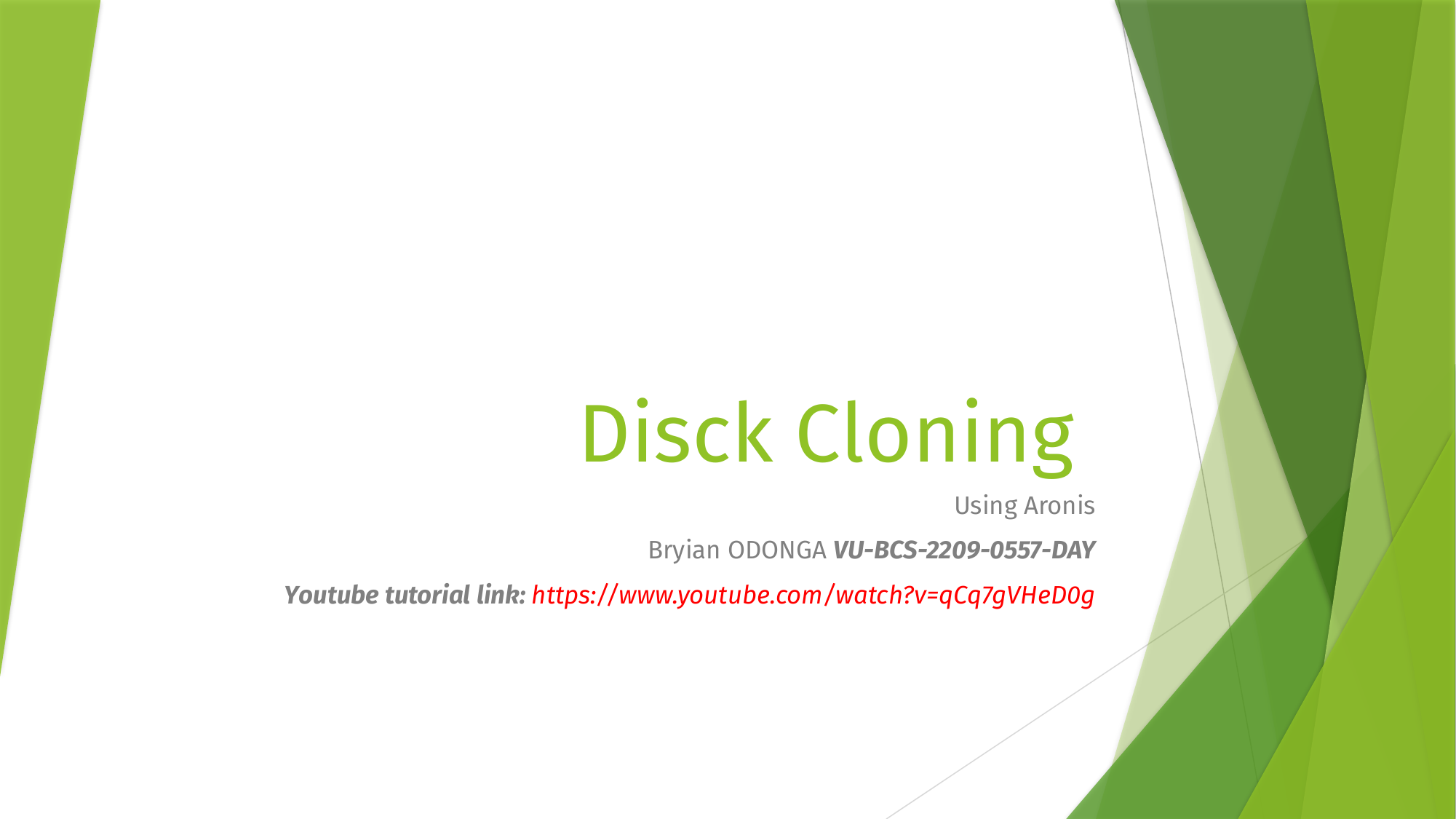

# Disck Cloning
Using Aronis
Bryian ODONGA VU-BCS-2209-0557-DAY
Youtube tutorial link: https://www.youtube.com/watch?v=qCq7gVHeD0g